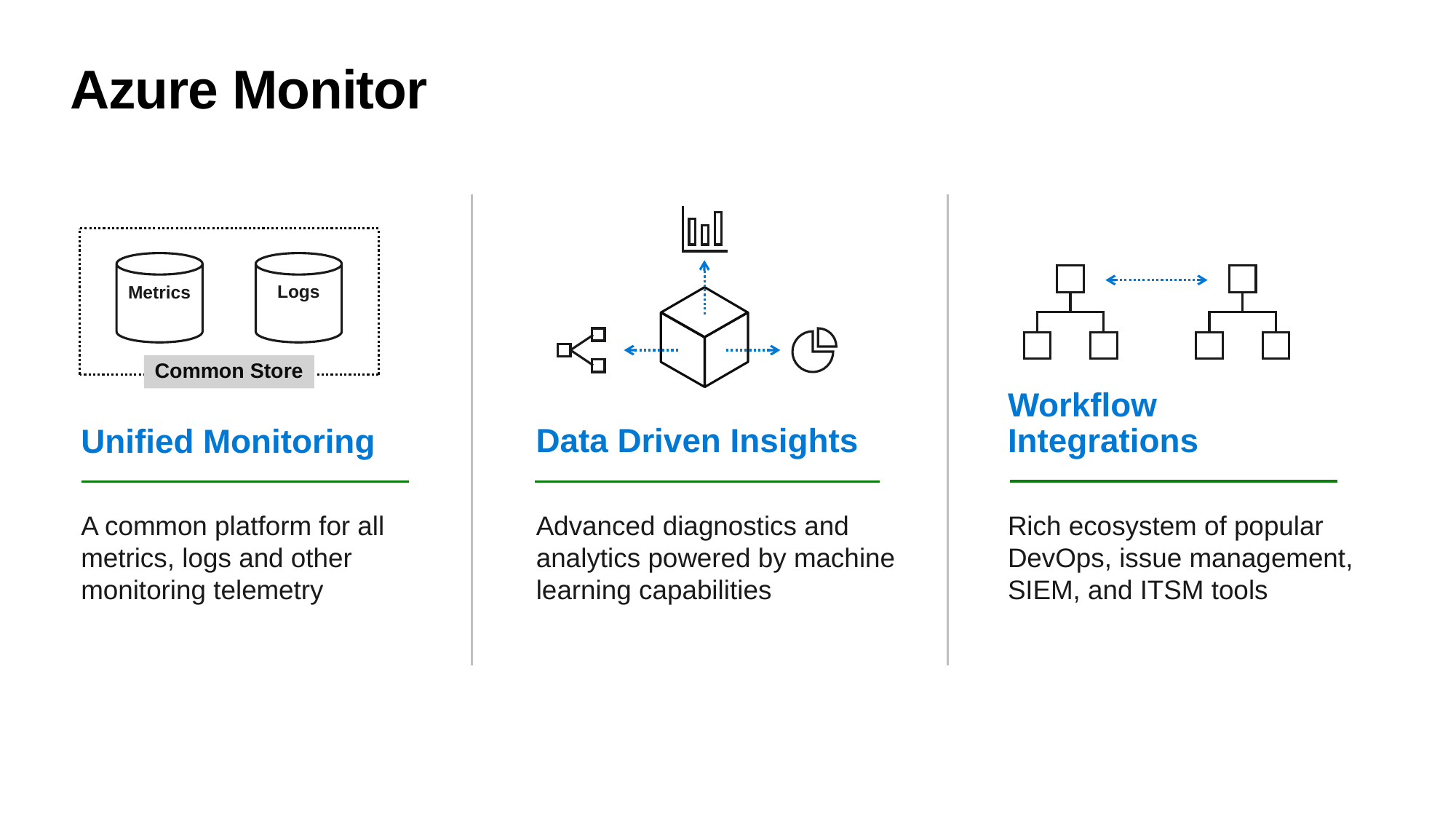

# Azure Monitor

Data Driven Insights
Advanced diagnostics and analytics powered by machine learning capabilities

Metrics

Logs
Common Store
Unified Monitoring
A common platform for all metrics, logs and other monitoring telemetry

Workflow Integrations
Rich ecosystem of popular DevOps, issue management, SIEM, and ITSM tools